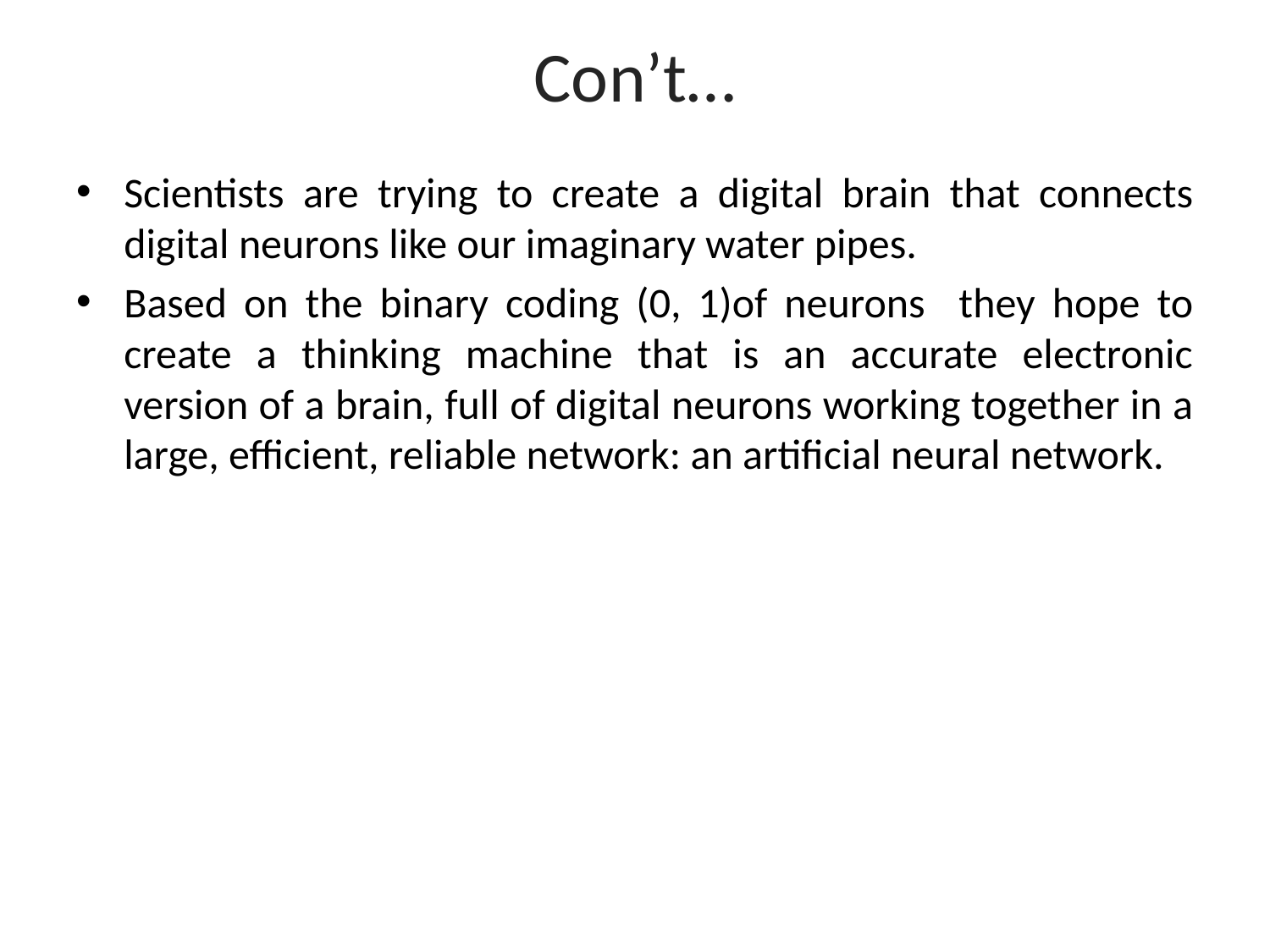

# Con’t…
Scientists are trying to create a digital brain that connects digital neurons like our imaginary water pipes.
Based on the binary coding (0, 1)of neurons  they hope to create a thinking machine that is an accurate electronic version of a brain, full of digital neurons working together in a large, efficient, reliable network: an artificial neural network.